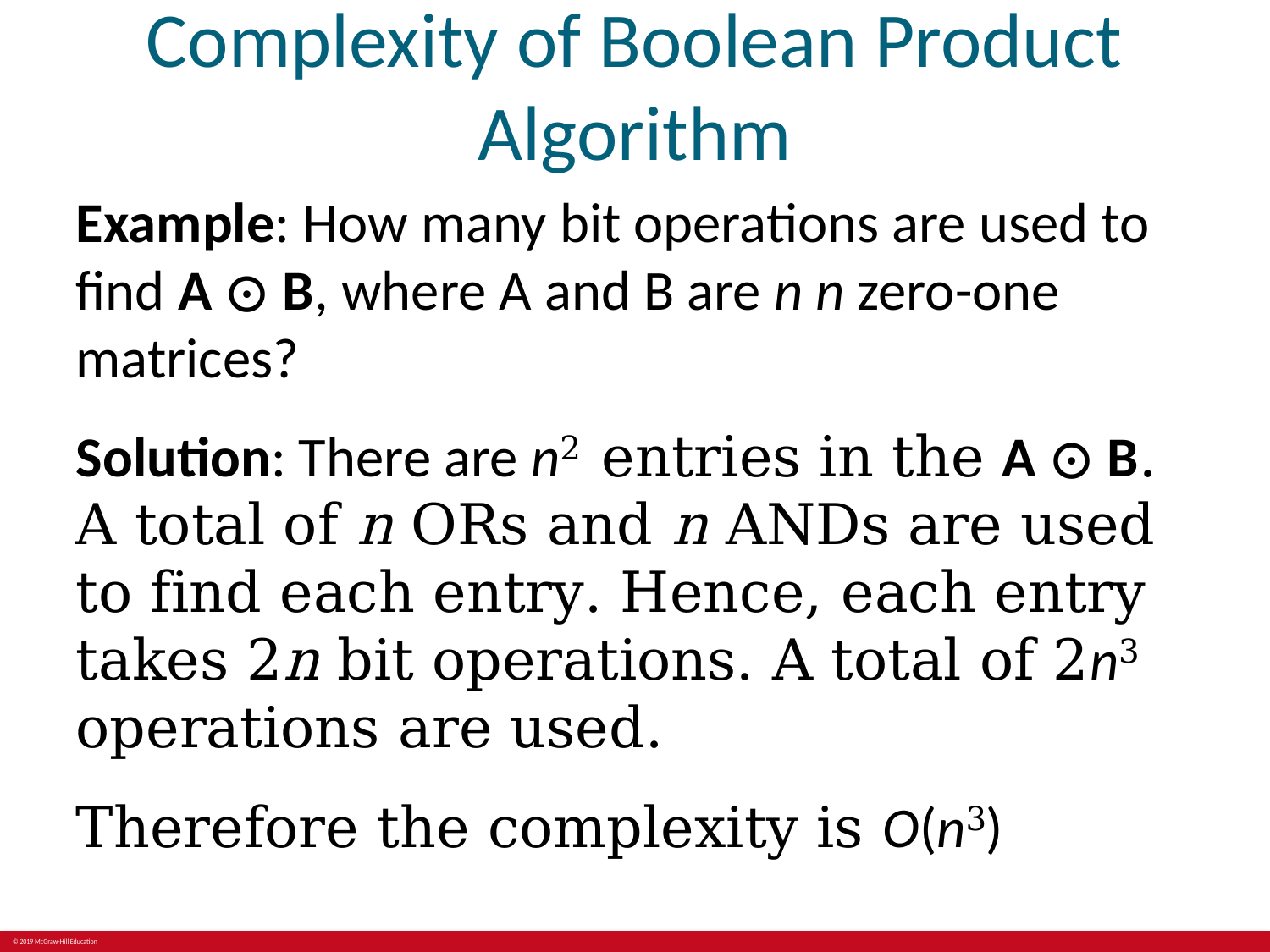

# Complexity of Boolean Product Algorithm
Example: How many bit operations are used to find A ⊙ B, where A and B are n n zero-one matrices?
Solution: There are n2  entries in the A ⊙ B. A total of n ORs and n ANDs are used to find each entry. Hence, each entry takes 2n bit operations. A total of 2n3 operations are used.
Therefore the complexity is O(n3)